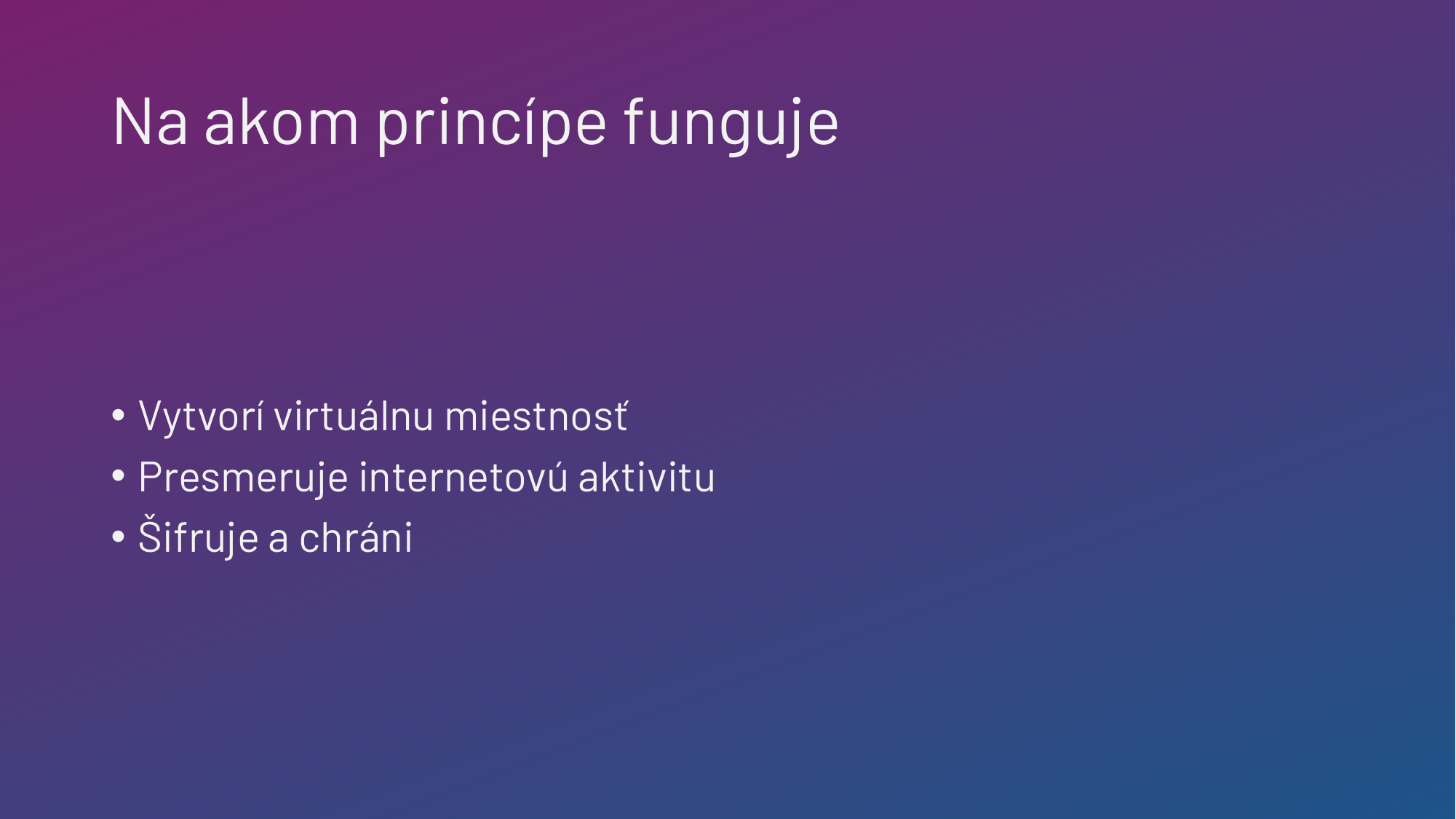

# Na akom princípe funguje
Vytvorí virtuálnu miestnosť
Presmeruje internetovú aktivitu
Šifruje a chráni